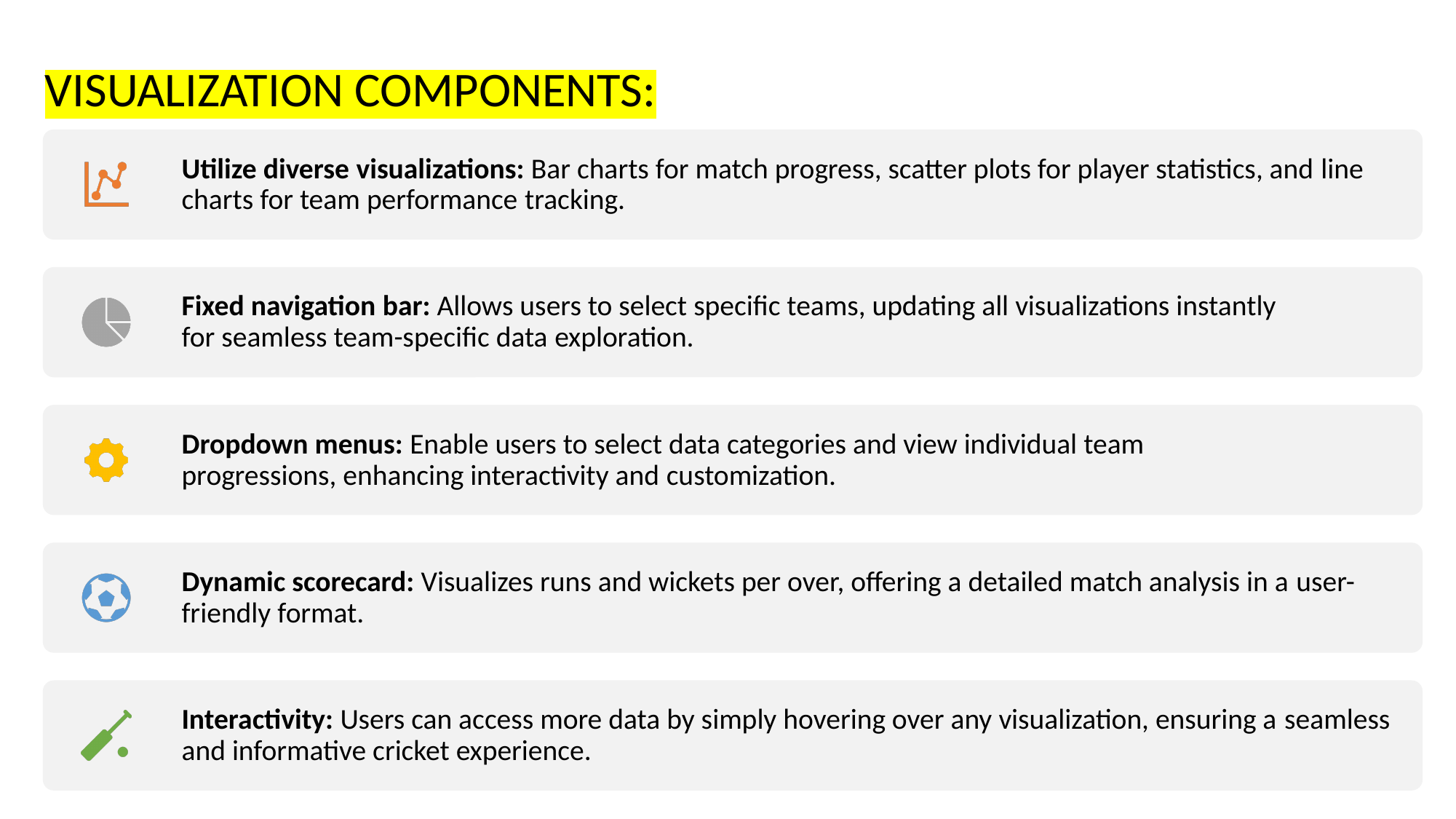

# VISUALIZATION COMPONENTS:
Utilize diverse visualizations: Bar charts for match progress, scatter plots for player statistics, and line charts for team performance tracking.
Fixed navigation bar: Allows users to select specific teams, updating all visualizations instantly for seamless team-specific data exploration.
Dropdown menus: Enable users to select data categories and view individual team progressions, enhancing interactivity and customization.
Dynamic scorecard: Visualizes runs and wickets per over, offering a detailed match analysis in a user-friendly format.
Interactivity: Users can access more data by simply hovering over any visualization, ensuring a seamless and informative cricket experience.